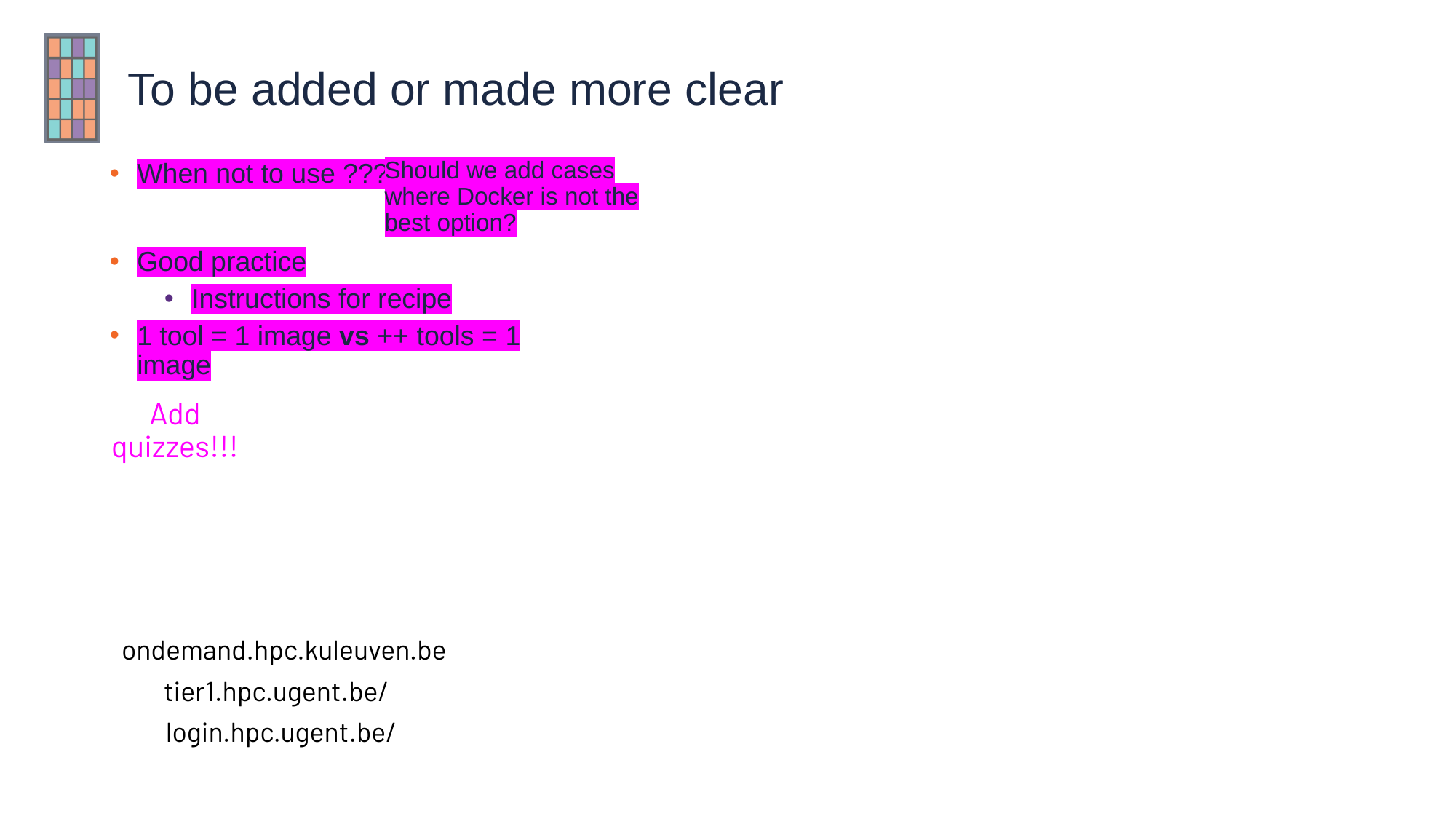

# To be added or made more clear
Should we add cases where Docker is not the best option?
When not to use ???

Good practice
Instructions for recipe
1 tool = 1 image vs ++ tools = 1 image

Add quizzes!!!
ondemand.hpc.kuleuven.be
tier1.hpc.ugent.be/
login.hpc.ugent.be/